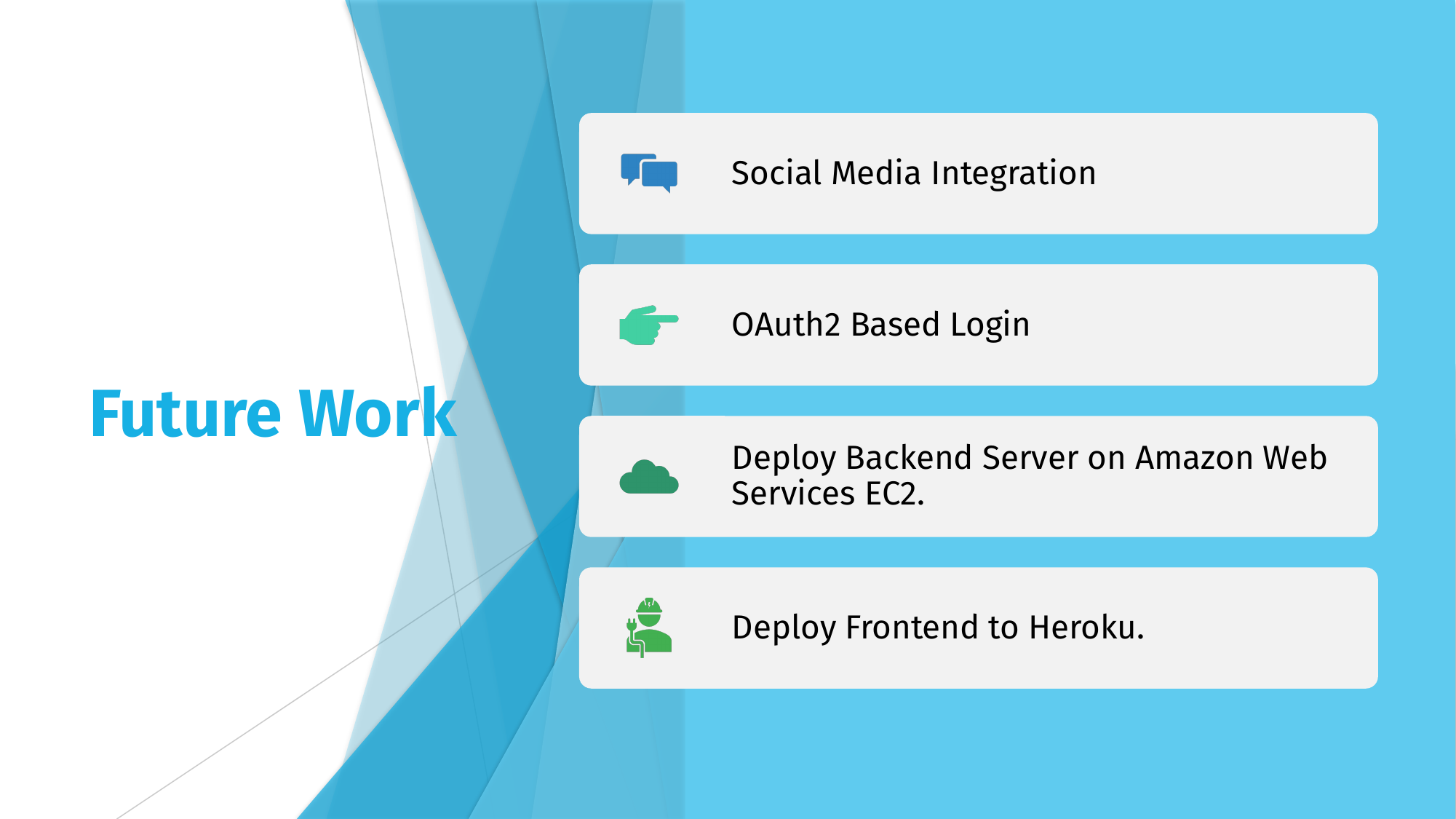

Social Media Integration
OAuth2 Based Login
Deploy Backend Server on Amazon Web Services EC2.
Deploy Frontend to Heroku.
# Future Work